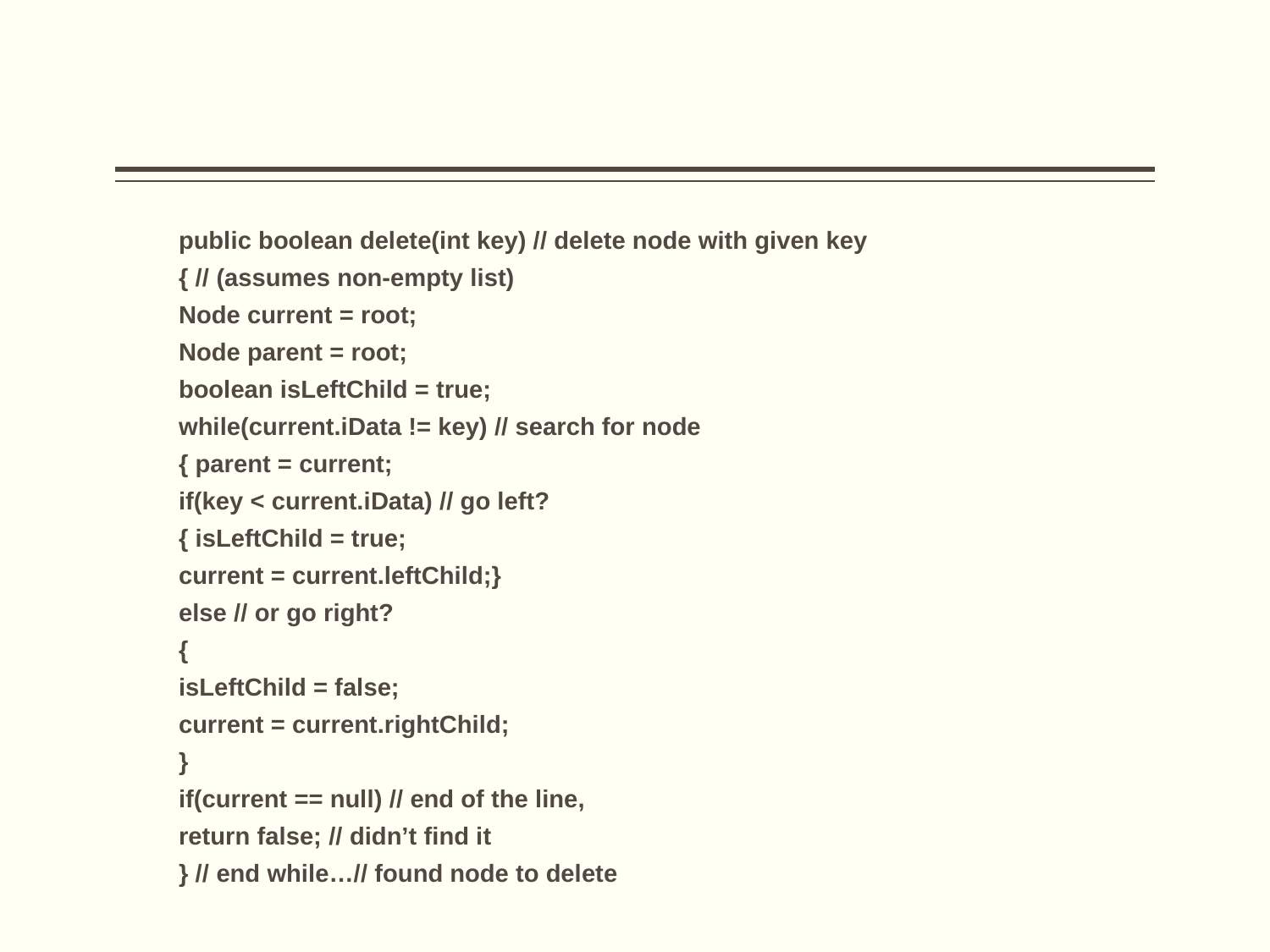

#
public boolean delete(int key) // delete node with given key
{ // (assumes non-empty list)
Node current = root;
Node parent = root;
boolean isLeftChild = true;
while(current.iData != key) // search for node
{ parent = current;
if(key < current.iData) // go left?
{ isLeftChild = true;
current = current.leftChild;}
else // or go right?
{
isLeftChild = false;
current = current.rightChild;
}
if(current == null) // end of the line,
return false; // didn’t find it
} // end while…// found node to delete